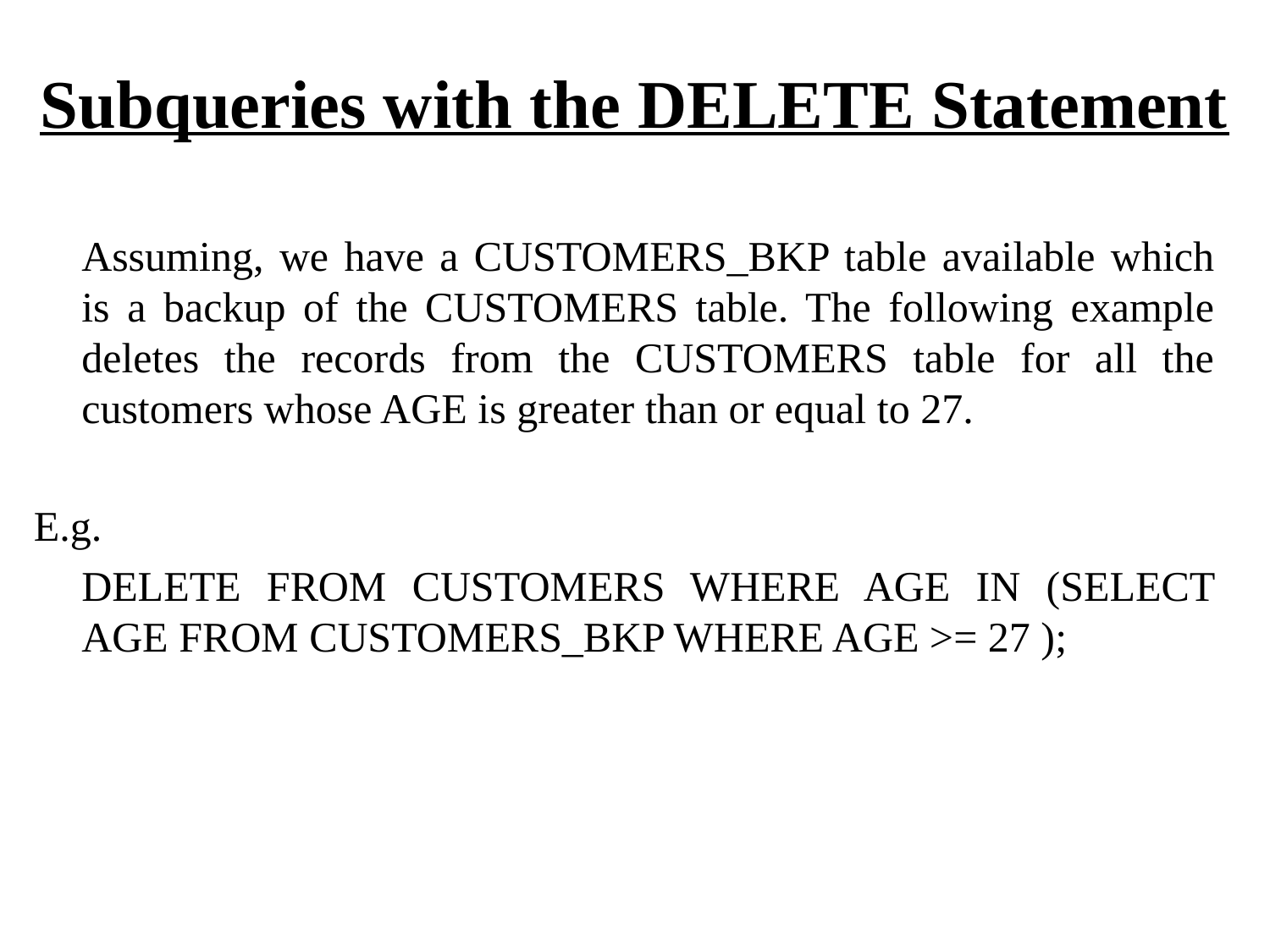

# Subqueries with the DELETE Statement
	Assuming, we have a CUSTOMERS_BKP table available which is a backup of the CUSTOMERS table. The following example deletes the records from the CUSTOMERS table for all the customers whose AGE is greater than or equal to 27.

E.g.
	DELETE FROM CUSTOMERS WHERE AGE IN (SELECT AGE FROM CUSTOMERS_BKP WHERE AGE >= 27 );